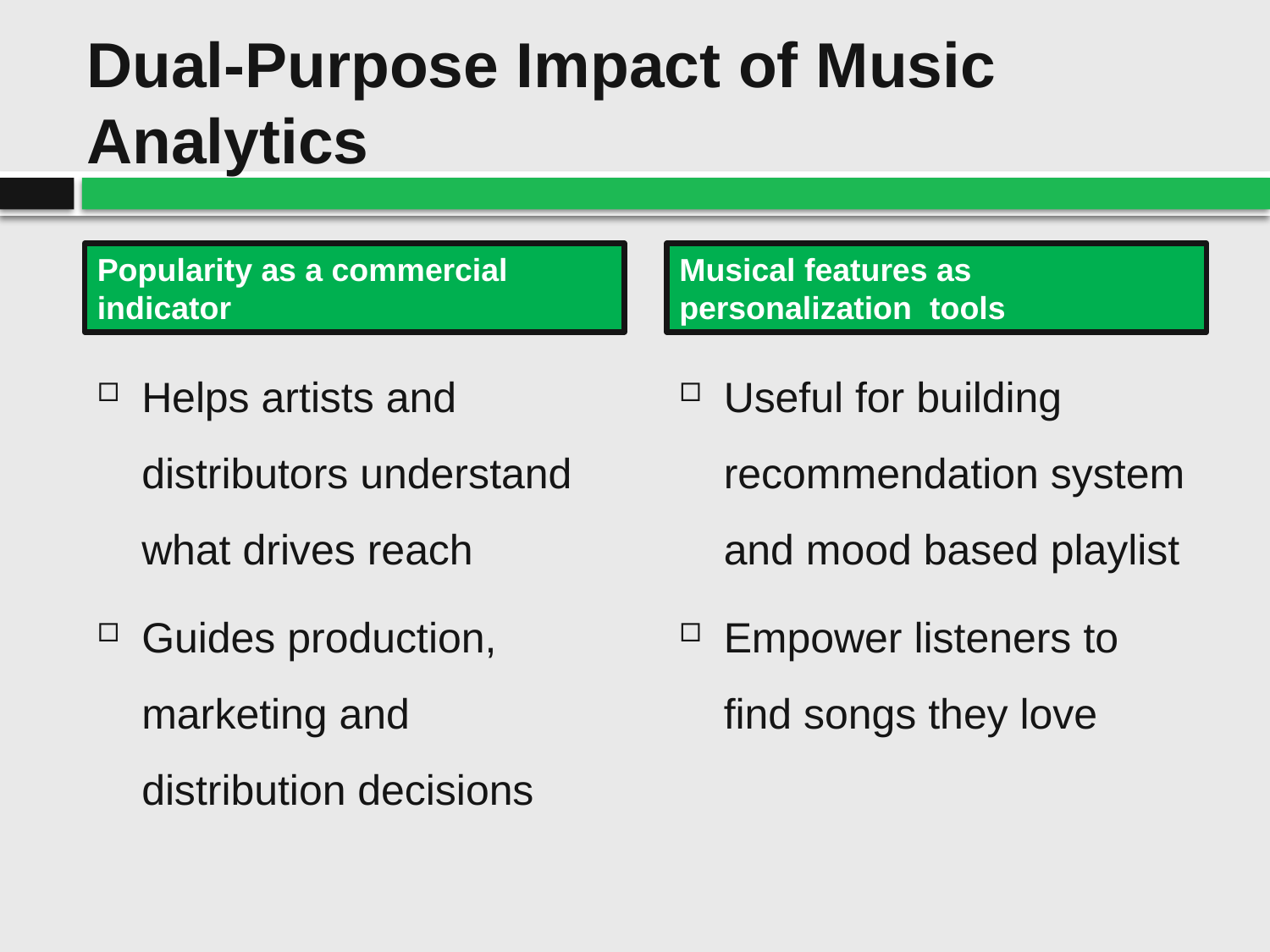

# Dual-Purpose Impact of Music Analytics
Popularity as a commercial indicator
Musical features as personalization  tools
Helps artists and distributors understand what drives reach
Guides production, marketing and distribution decisions
Useful for building recommendation system and mood based playlist
Empower listeners to find songs they love